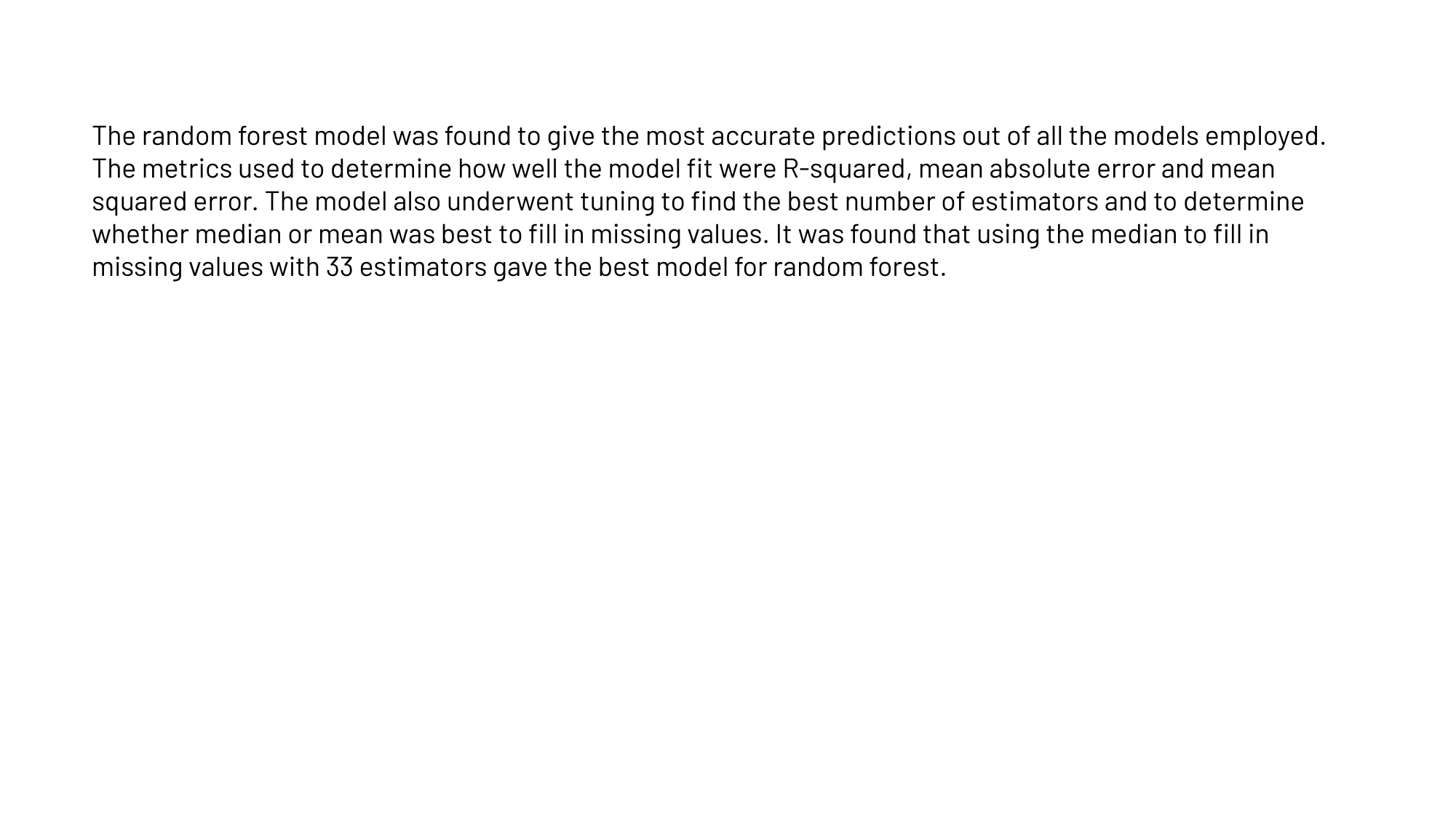

The random forest model was found to give the most accurate predictions out of all the models employed. The metrics used to determine how well the model fit were R-squared, mean absolute error and mean squared error. The model also underwent tuning to find the best number of estimators and to determine whether median or mean was best to fill in missing values. It was found that using the median to fill in missing values with 33 estimators gave the best model for random forest.